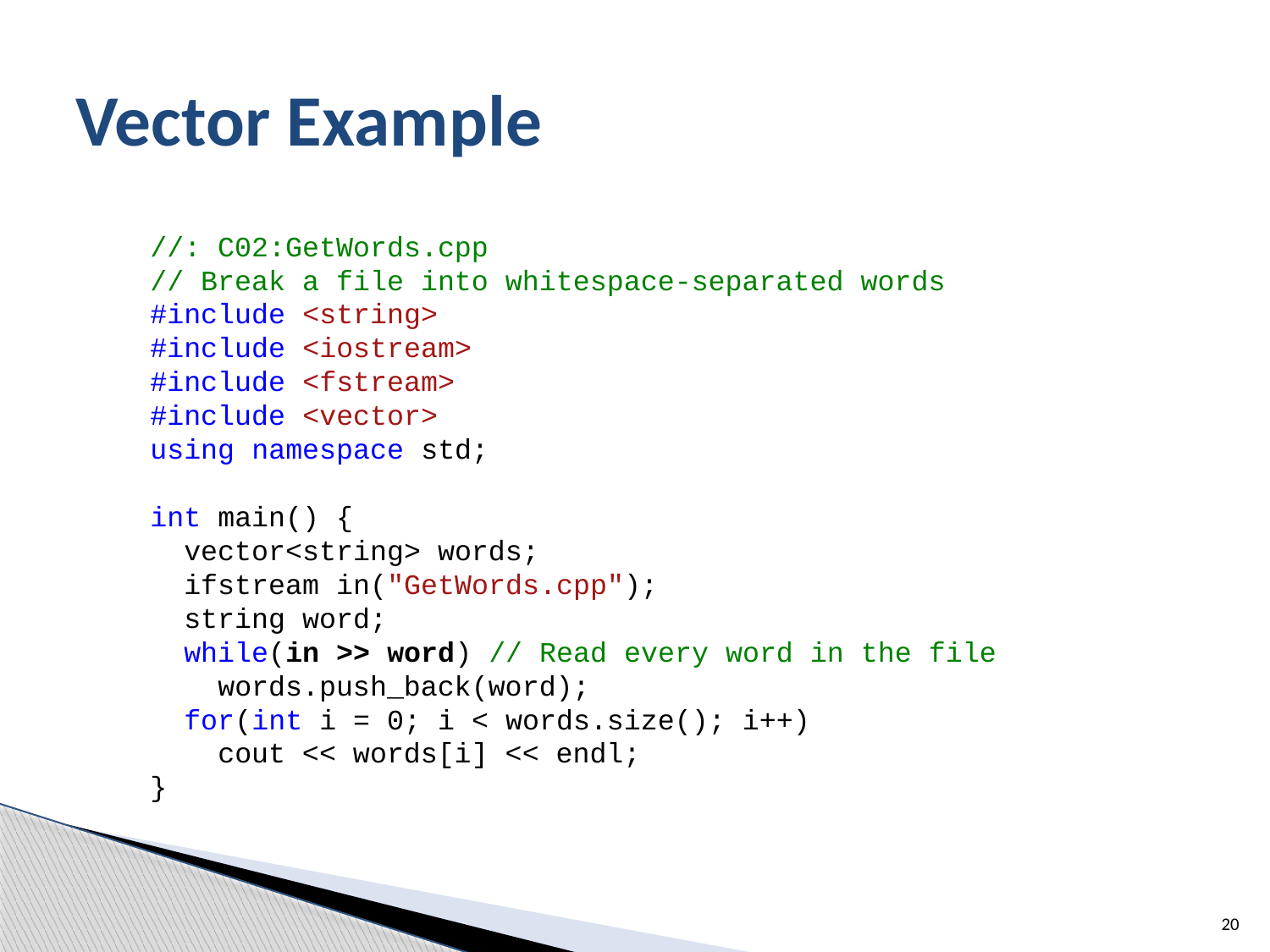

# Vector Example
//: C02:GetWords.cpp
// Break a file into whitespace-separated words
#include <string>
#include <iostream>
#include <fstream>
#include <vector>
using namespace std;

int main() {
  vector<string> words;
  ifstream in("GetWords.cpp");
  string word;
  while(in >> word) // Read every word in the file
    words.push_back(word);
  for(int i = 0; i < words.size(); i++)
    cout << words[i] << endl;
}
20